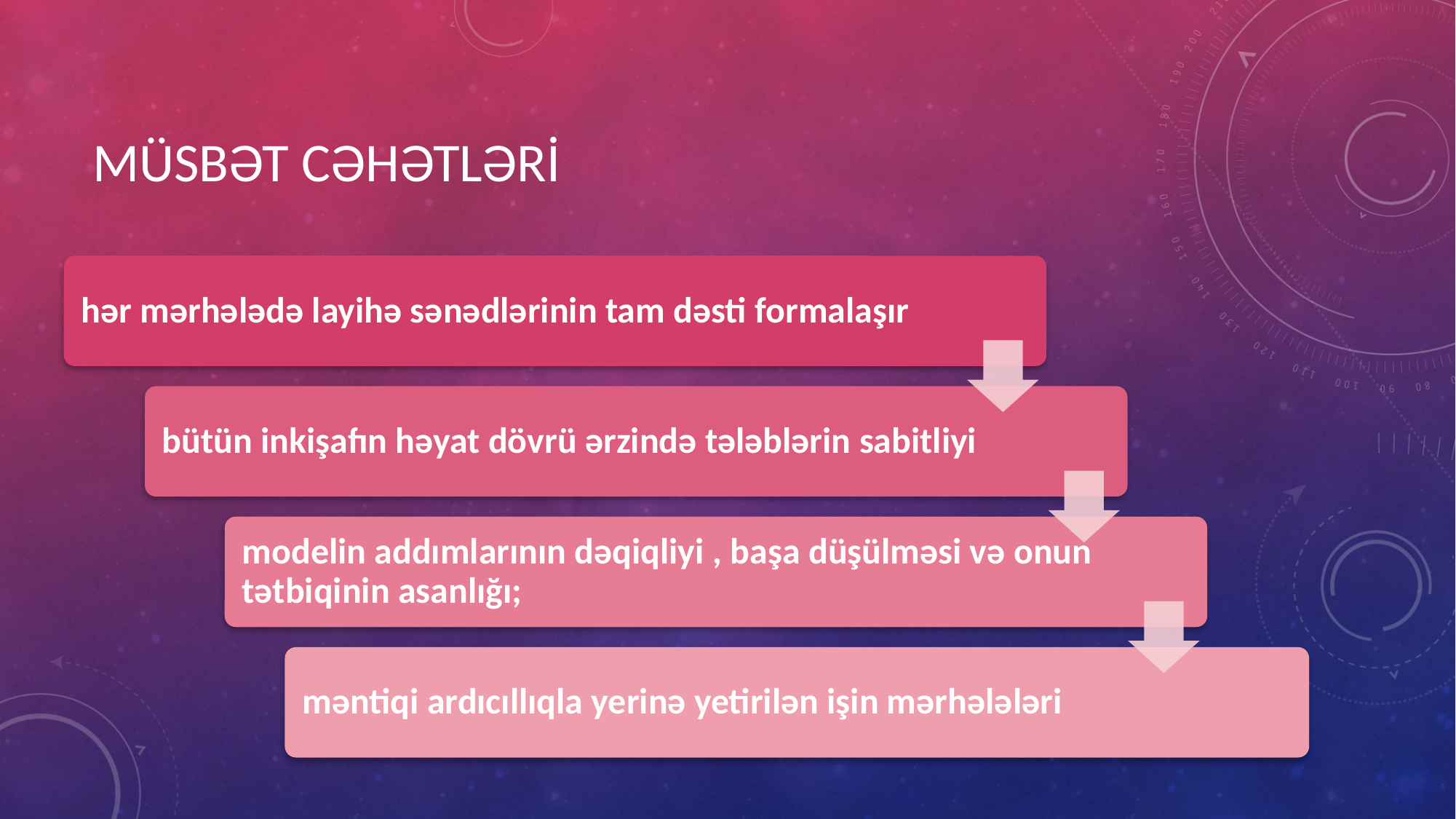

# MÜSBƏT CƏHƏTLƏRİ
hər mərhələdə layihə sənədlərinin tam dəsti formalaşır
bütün inkişafın həyat dövrü ərzində tələblərin sabitliyi
modelin addımlarının dəqiqliyi , başa düşülməsi və onun tətbiqinin asanlığı;
məntiqi ardıcıllıqla yerinə yetirilən işin mərhələləri